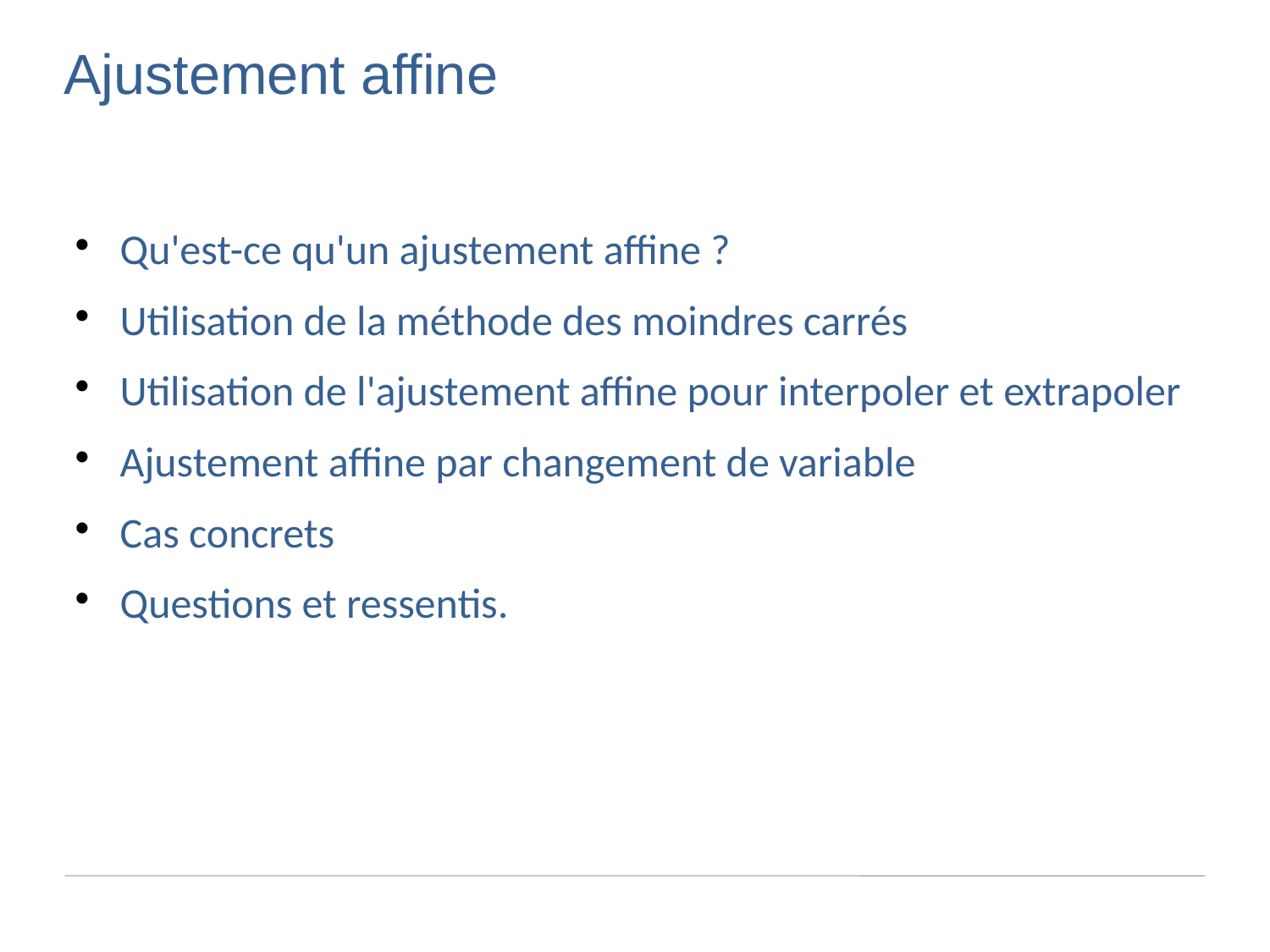

Ajustement affine
Qu'est-ce qu'un ajustement affine ?
Utilisation de la méthode des moindres carrés
Utilisation de l'ajustement affine pour interpoler et extrapoler
Ajustement affine par changement de variable
Cas concrets
Questions et ressentis.